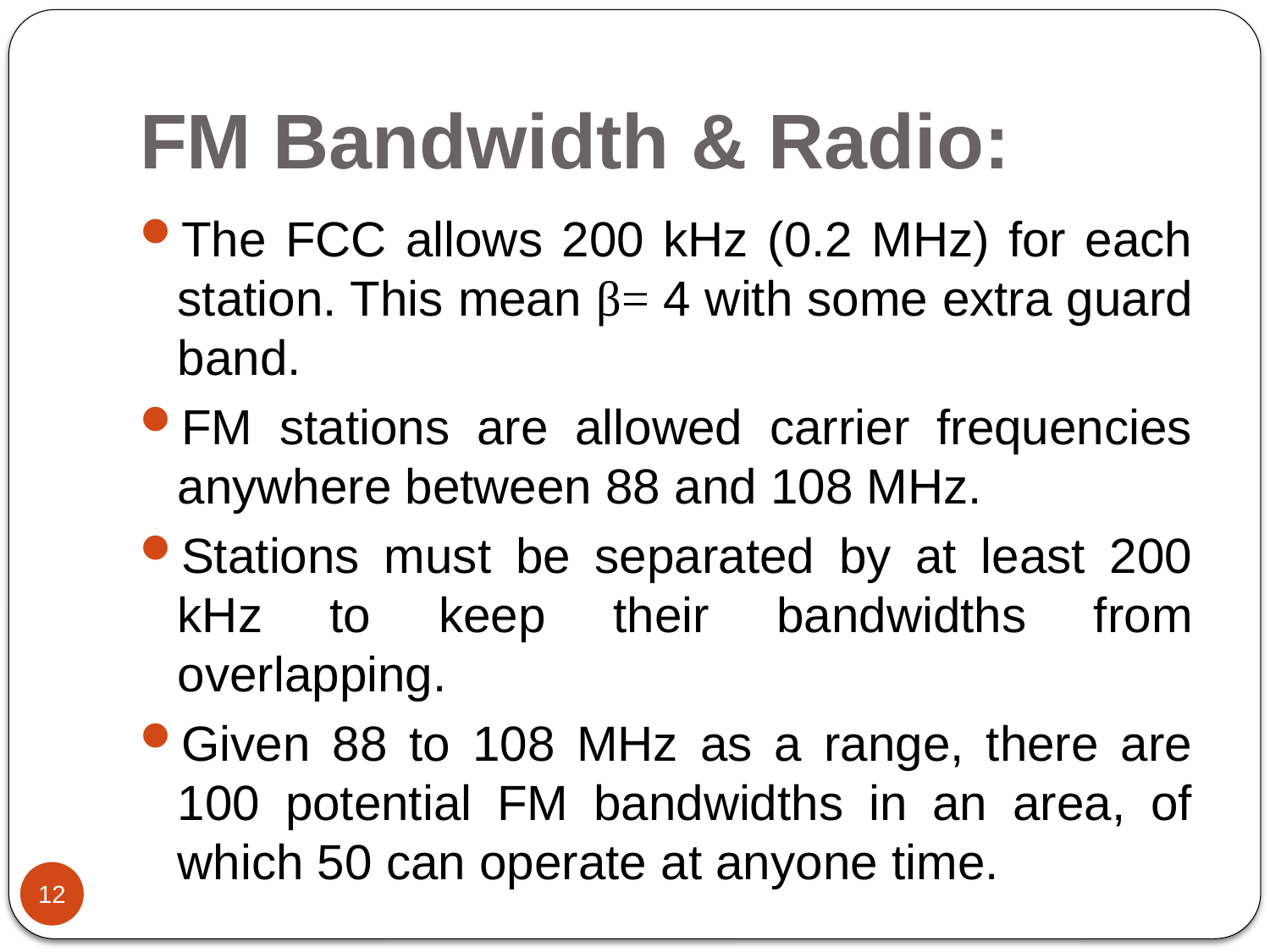

# FM Bandwidth & Radio:
The FCC allows 200 kHz (0.2 MHz) for each station. This mean β= 4 with some extra guard band.
FM stations are allowed carrier frequencies anywhere between 88 and 108 MHz.
Stations must be separated by at least 200 kHz to keep their bandwidths from overlapping.
Given 88 to 108 MHz as a range, there are 100 potential FM bandwidths in an area, of which 50 can operate at anyone time.
12